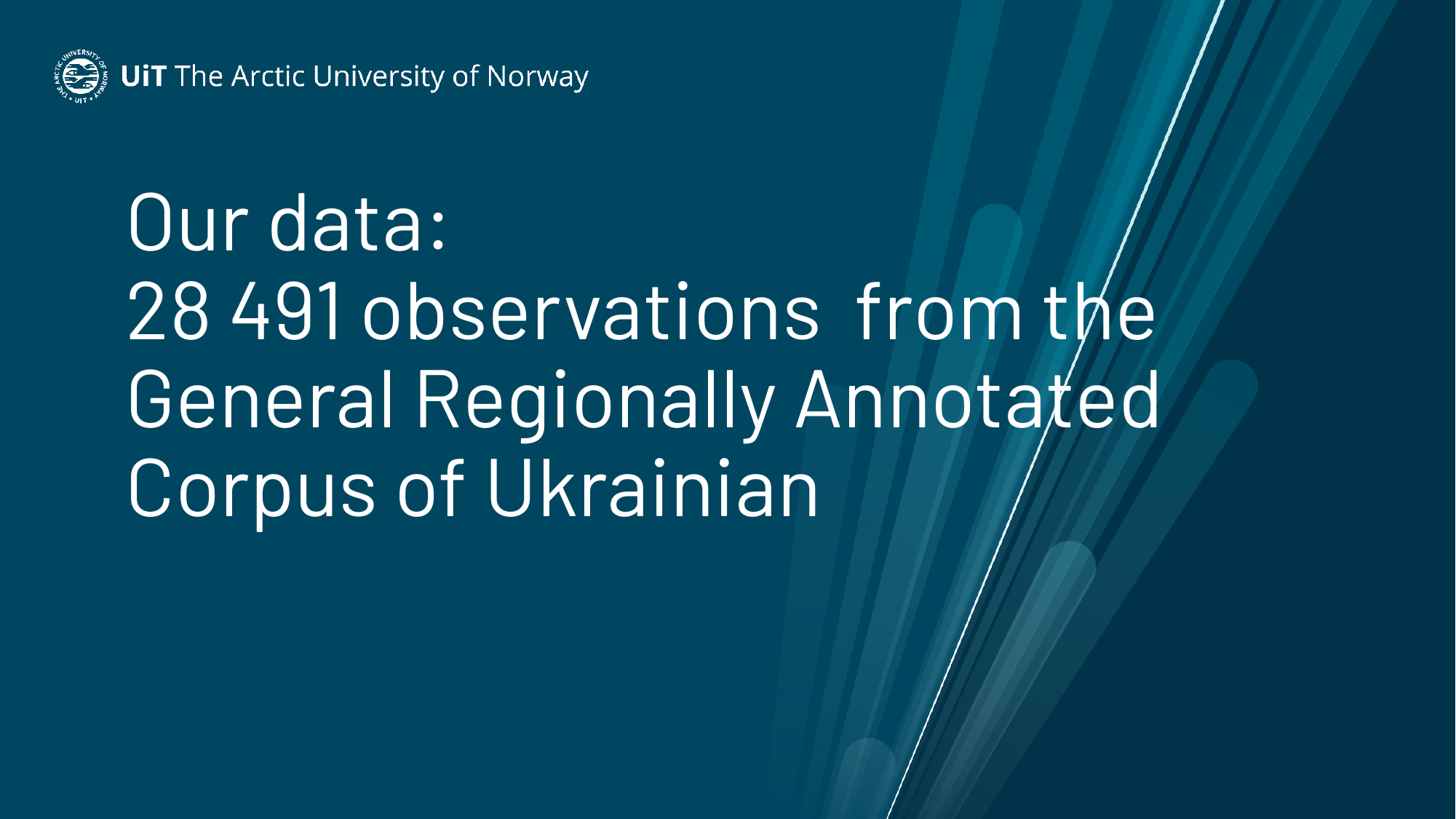

# Our data: 28 491 observations  from the General Regionally Annotated Corpus of Ukrainian